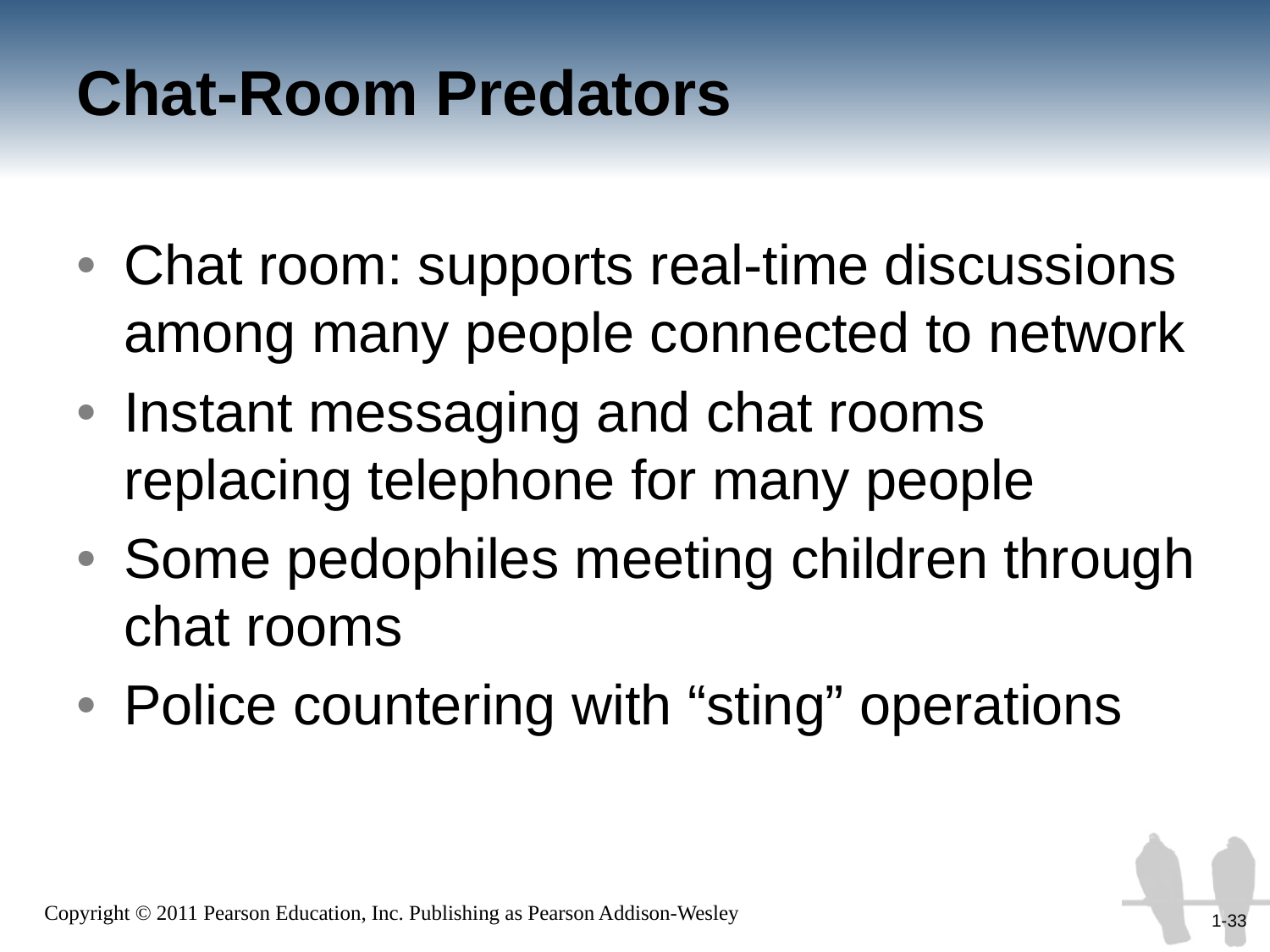

# Chat-Room Predators
Chat room: supports real-time discussions among many people connected to network
Instant messaging and chat rooms replacing telephone for many people
Some pedophiles meeting children through chat rooms
Police countering with “sting” operations
1-33